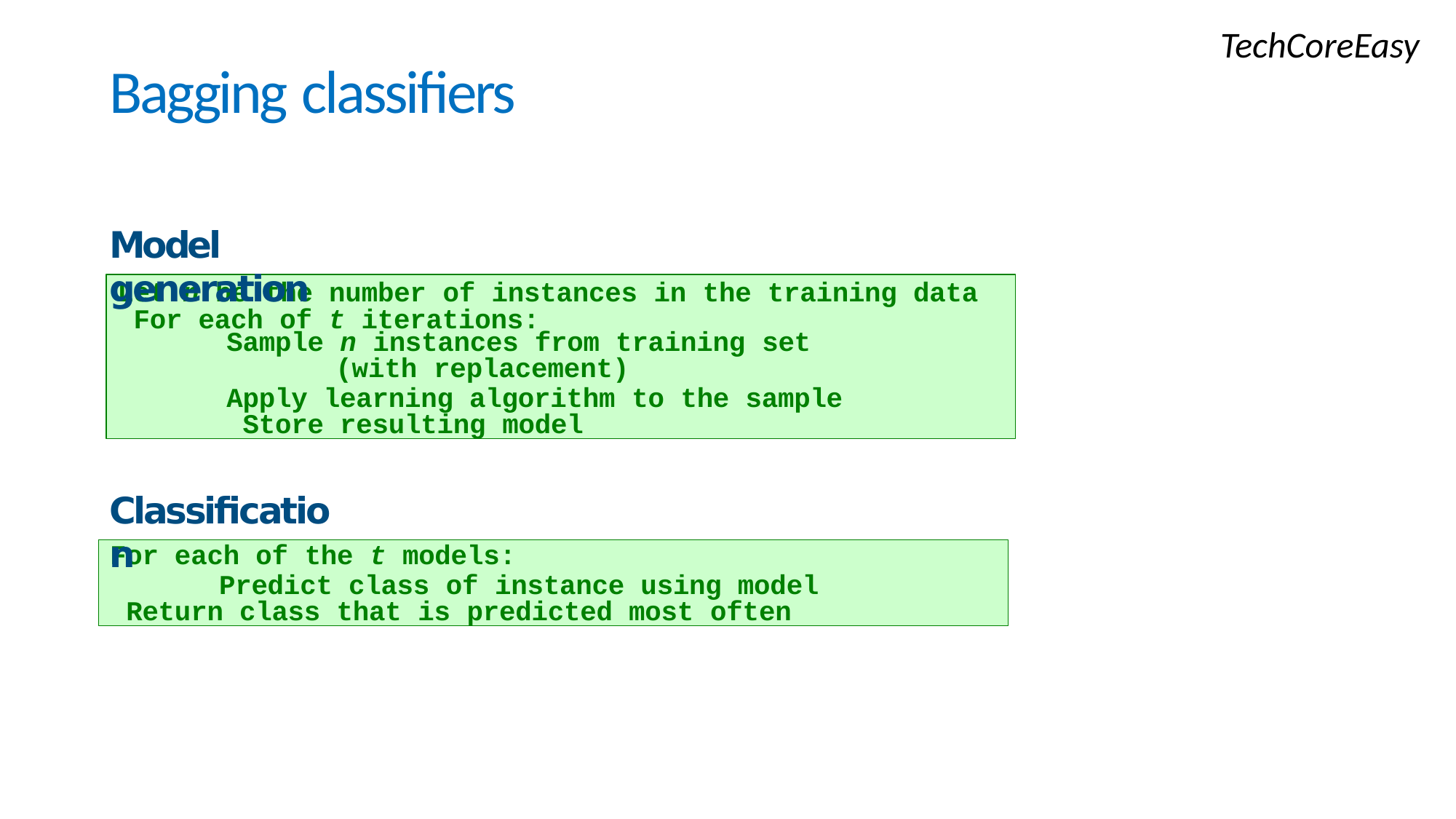

TechCoreEasy
Bagging classifiers
Model generation
Let n be the number of instances in the training data  For each of t iterations:
Sample n instances from training set
(with replacement)‏
Apply learning algorithm to the sample  Store resulting model
Classification
For each of the t models:
Predict class of instance using model  Return class that is predicted most often